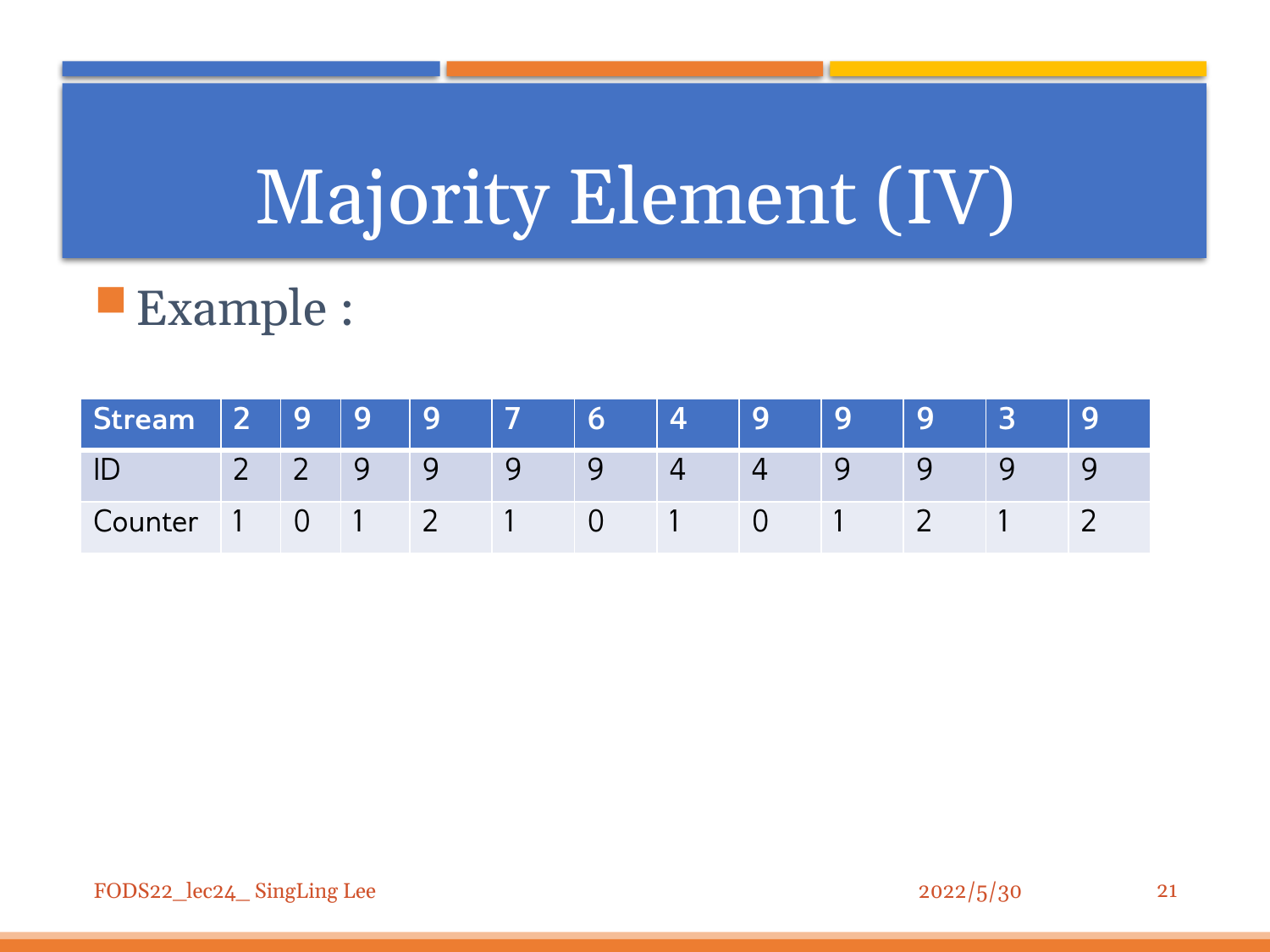

# Majority Element (IV)
Example :

| Stream | 2 | 9 | 9 | 9 | 7 | 6 | 4 | 9 | 9 | 9 | 3 | 9 |
| --- | --- | --- | --- | --- | --- | --- | --- | --- | --- | --- | --- | --- |
| ID | 2 | 2 | 9 | 9 | 9 | 9 | 4 | 4 | 9 | 9 | 9 | 9 |
| Counter | 1 | 0 | 1 | 2 | 1 | 0 | 1 | 0 | 1 | 2 | 1 | 2 |
21
FODS22_lec24_ SingLing Lee
2022/5/30